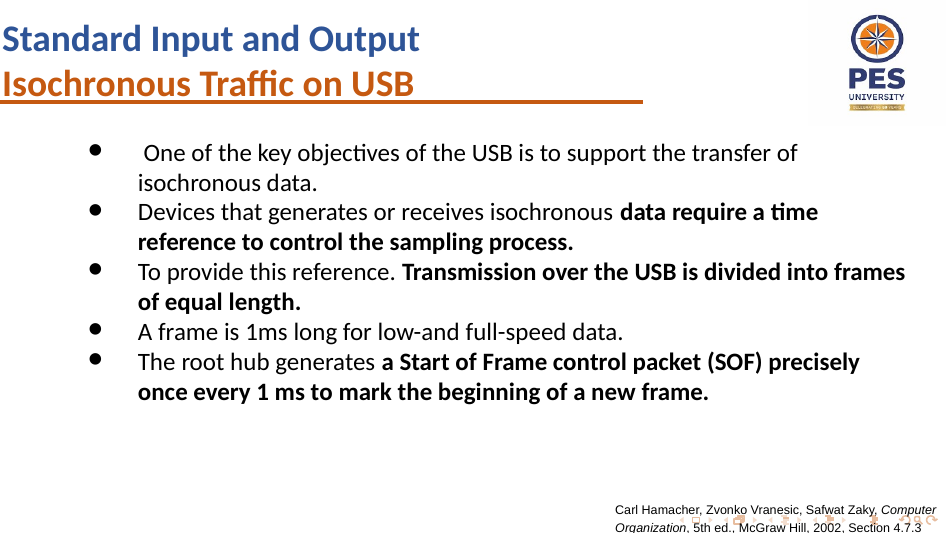

Standard Input and Output
Isochronous Traffic on USB

 One of the key objectives of the USB is to support the transfer of isochronous data.
Devices that generates or receives isochronous data require a time reference to control the sampling process.
To provide this reference. Transmission over the USB is divided into frames of equal length.
A frame is 1ms long for low-and full-speed data.
The root hub generates a Start of Frame control packet (SOF) precisely once every 1 ms to mark the beginning of a new frame.

Carl Hamacher, Zvonko Vranesic, Safwat Zaky, Computer Organization, 5th ed., McGraw Hill, 2002, Section 4.7.3